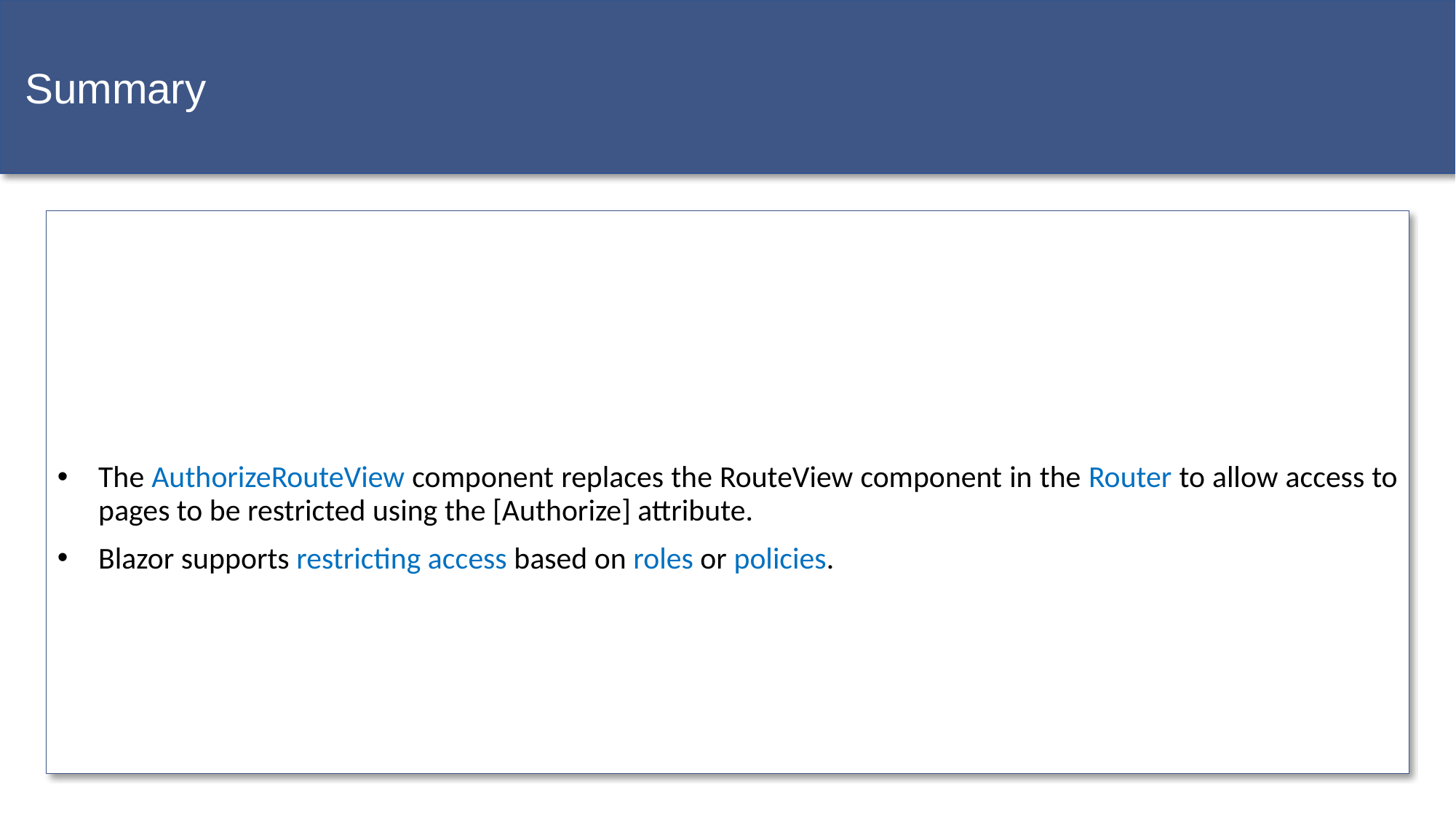

Summary

The AuthorizeRouteView component replaces the RouteView component in the Router to allow access to pages to be restricted using the [Authorize] attribute.
Blazor supports restricting access based on roles or policies.